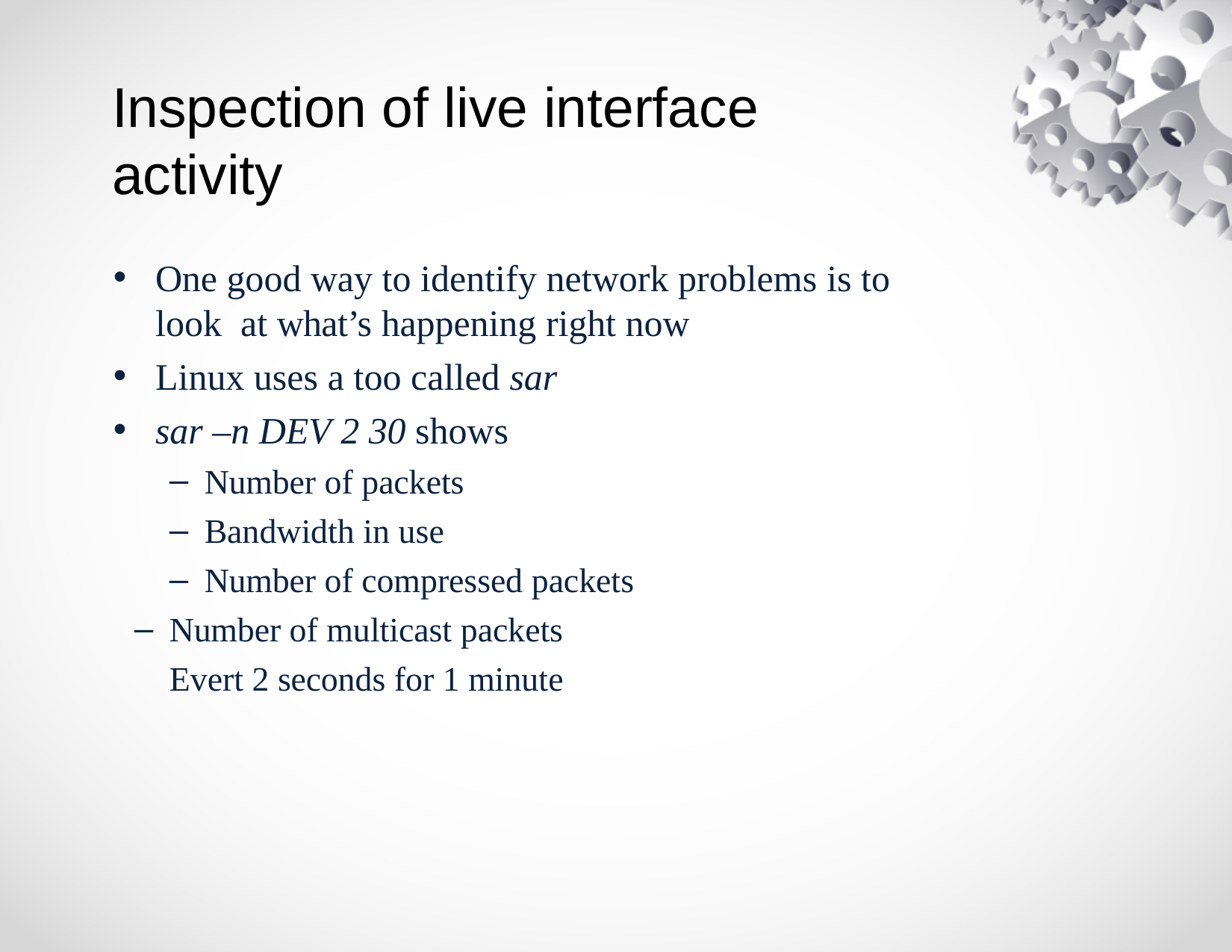

# Inspection of live interface activity
One good way to identify network problems is to look  at what’s happening right now
Linux uses a too called sar
sar –n DEV 2 30 shows
Number of packets
Bandwidth in use
Number of compressed packets
Number of multicast packets  Evert 2 seconds for 1 minute